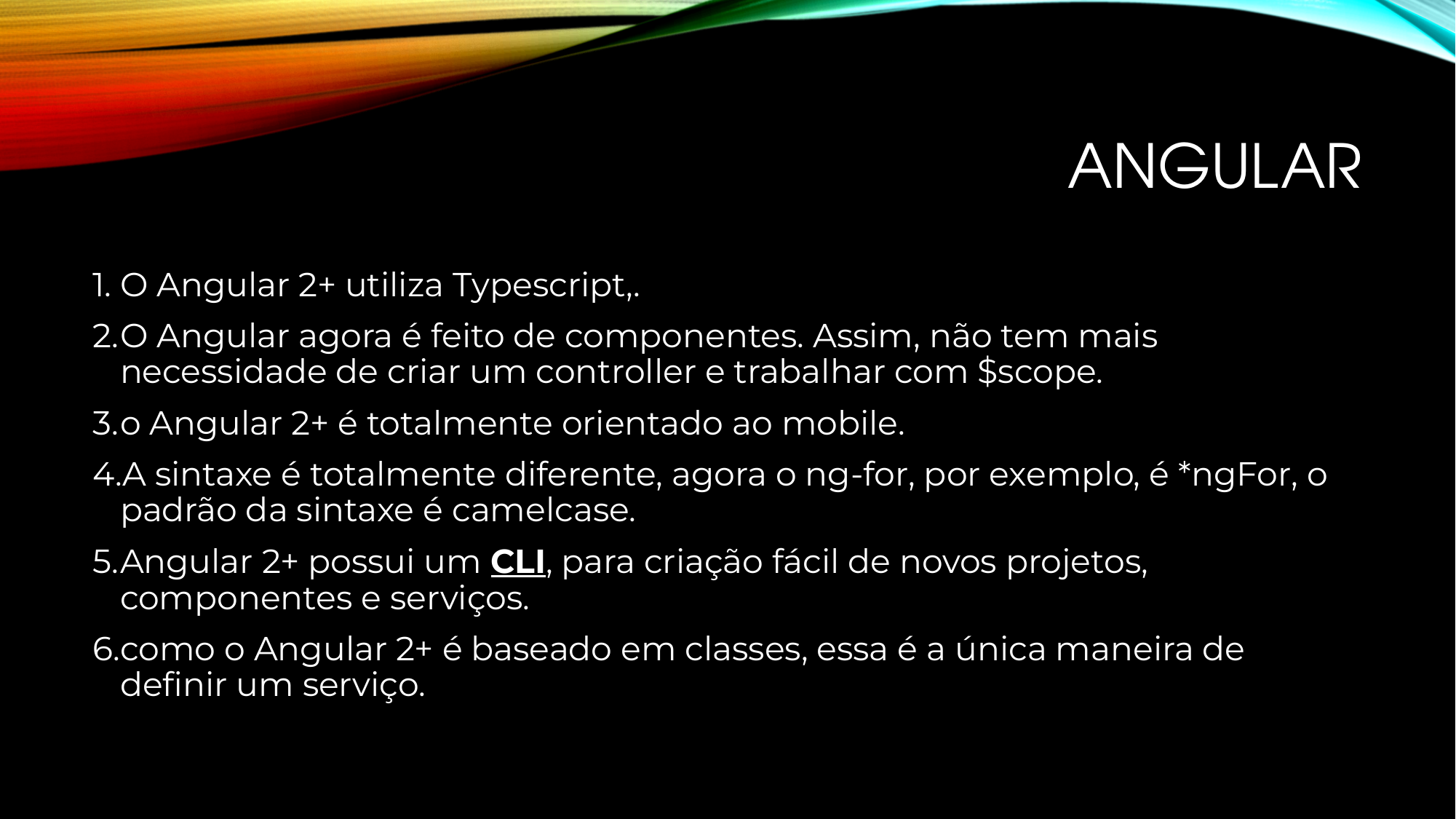

# Angular
O Angular 2+ utiliza Typescript,.
O Angular agora é feito de componentes. Assim, não tem mais necessidade de criar um controller e trabalhar com $scope.
o Angular 2+ é totalmente orientado ao mobile.
A sintaxe é totalmente diferente, agora o ng-for, por exemplo, é *ngFor, o padrão da sintaxe é camelcase.
Angular 2+ possui um CLI, para criação fácil de novos projetos, componentes e serviços.
como o Angular 2+ é baseado em classes, essa é a única maneira de definir um serviço.